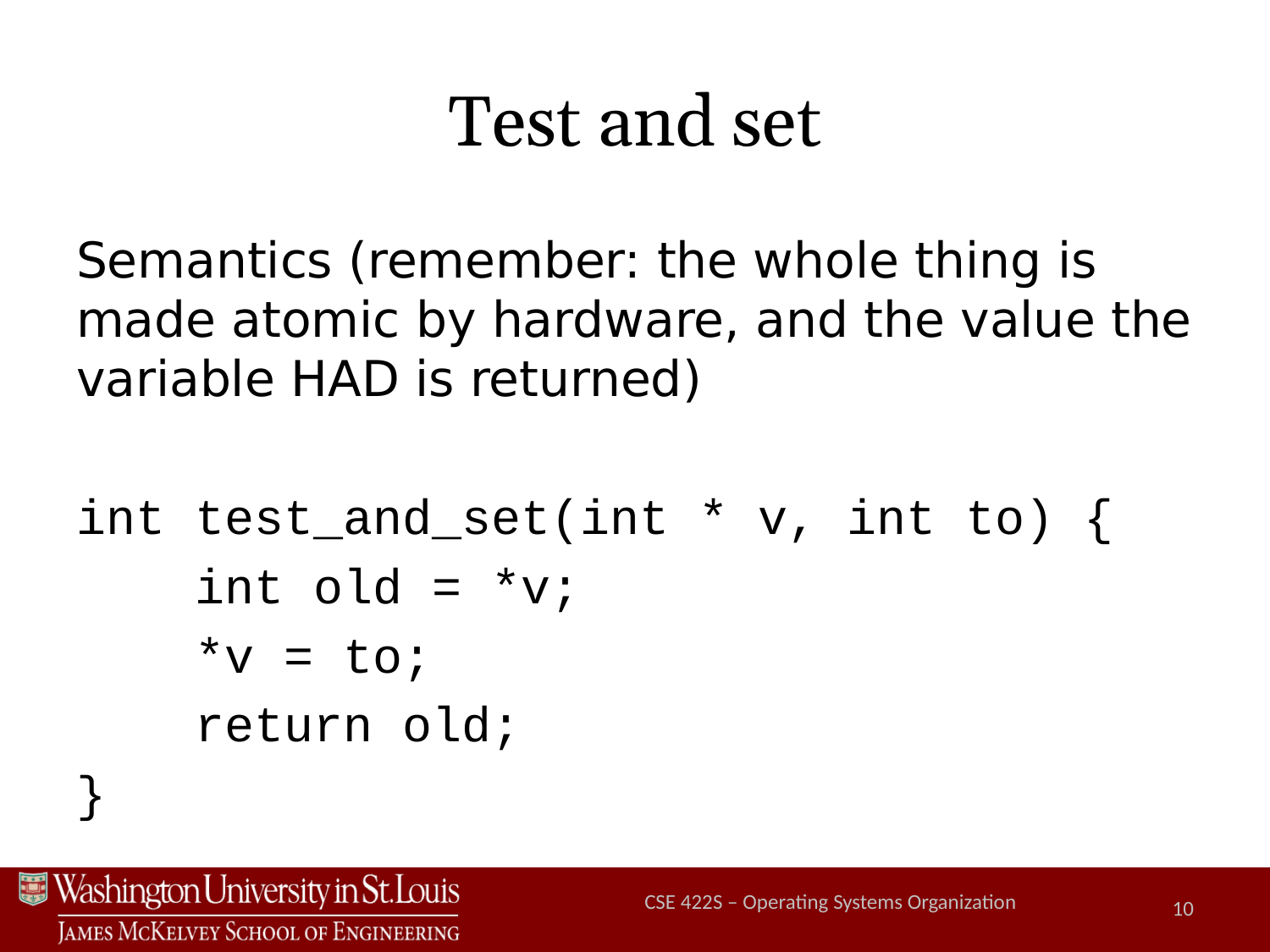

# Test and set
Semantics (remember: the whole thing is made atomic by hardware, and the value the variable HAD is returned)

int test_and_set(int * v, int to) {
    int old = *v;
    *v = to;
    return old;
}

10
CSE 422S – Operating Systems Organization